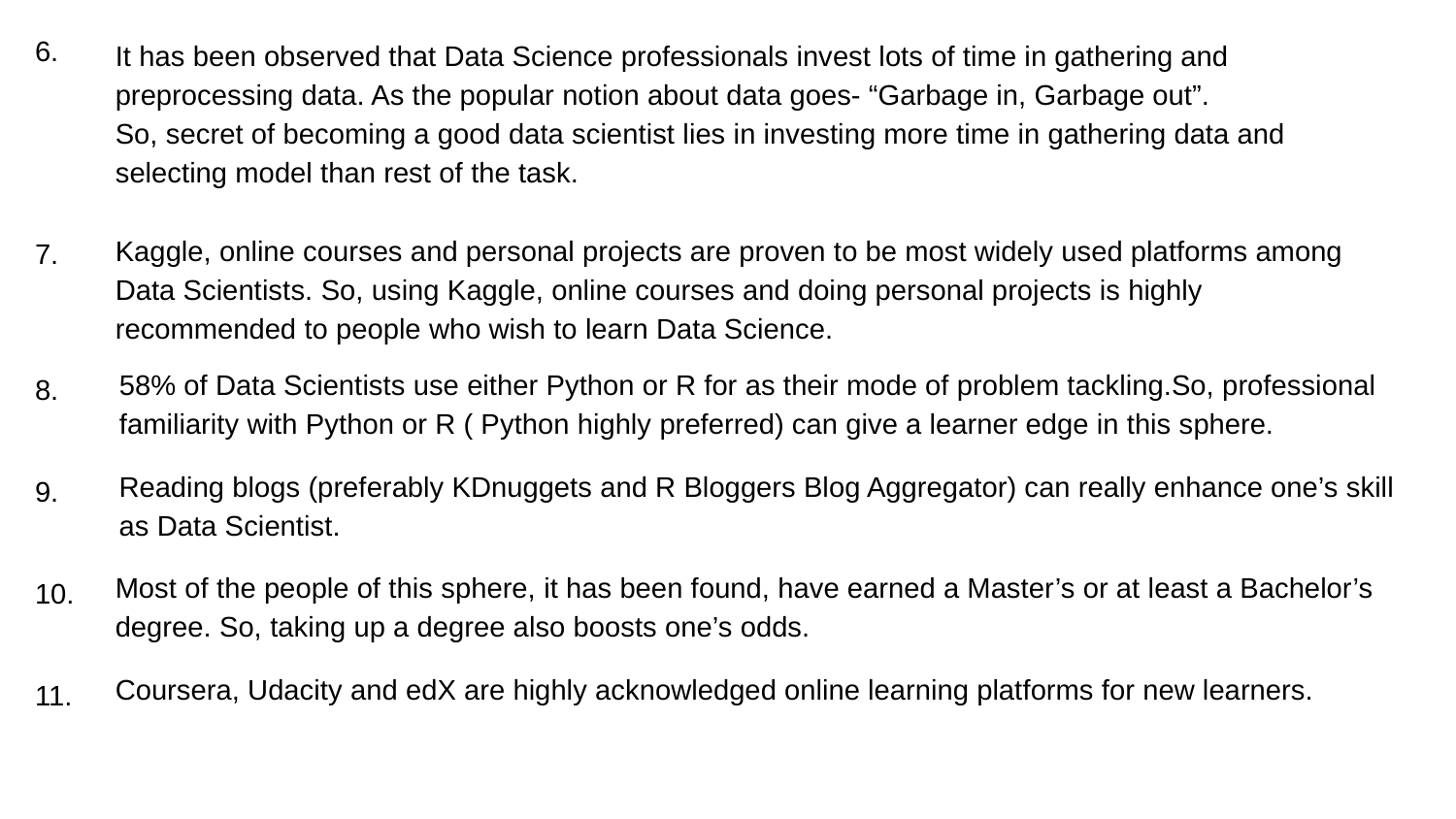

6.

7.

8.

9.

10.

11.
It has been observed that Data Science professionals invest lots of time in gathering and preprocessing data. As the popular notion about data goes- “Garbage in, Garbage out”.
So, secret of becoming a good data scientist lies in investing more time in gathering data and selecting model than rest of the task.

Kaggle, online courses and personal projects are proven to be most widely used platforms among Data Scientists. So, using Kaggle, online courses and doing personal projects is highly recommended to people who wish to learn Data Science.

58% of Data Scientists use either Python or R for as their mode of problem tackling.So, professional familiarity with Python or R ( Python highly preferred) can give a learner edge in this sphere.

Reading blogs (preferably KDnuggets and R Bloggers Blog Aggregator) can really enhance one’s skill as Data Scientist.

Most of the people of this sphere, it has been found, have earned a Master’s or at least a Bachelor’s degree. So, taking up a degree also boosts one’s odds.

Coursera, Udacity and edX are highly acknowledged online learning platforms for new learners.